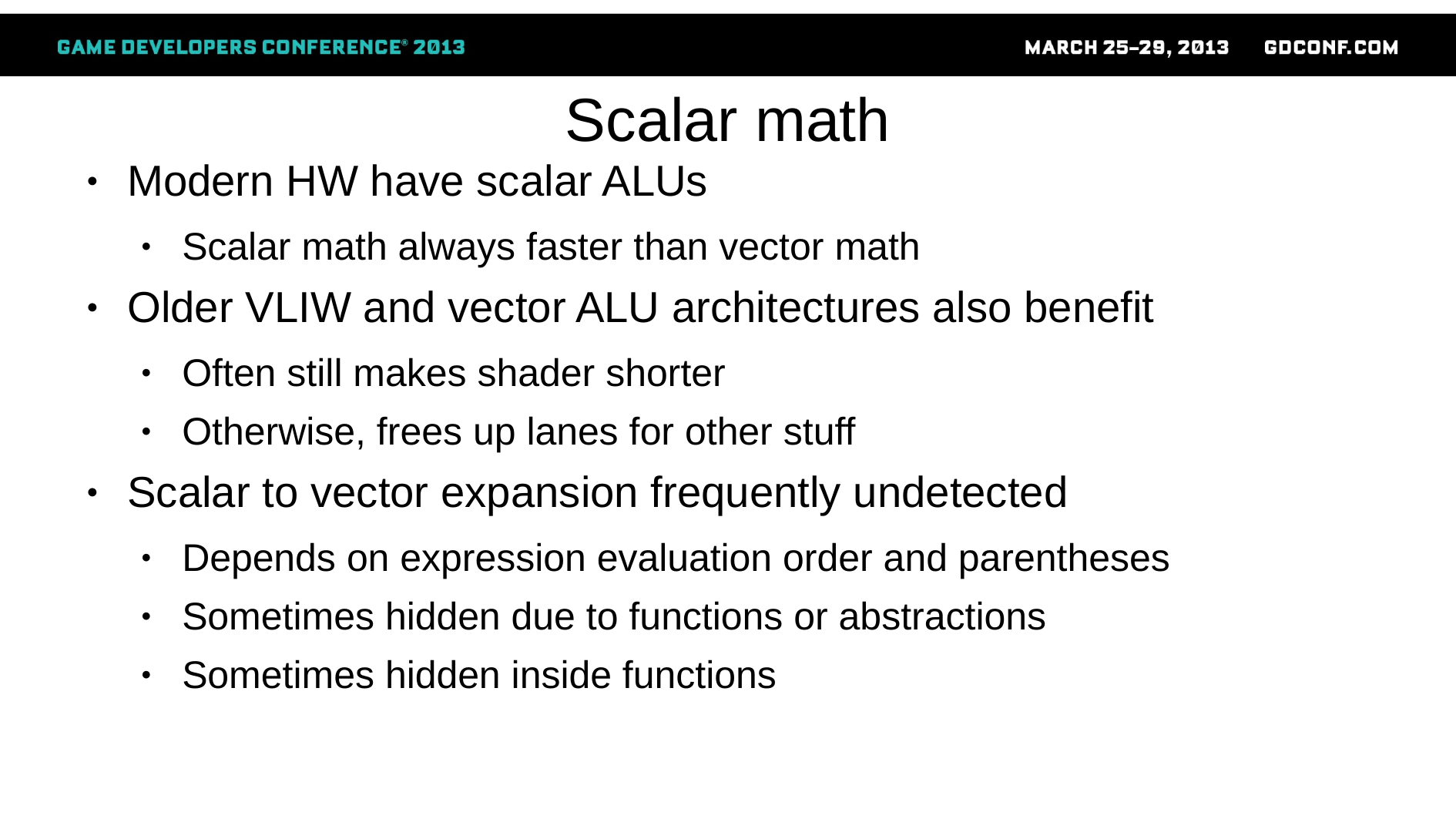

# Scalar math
Modern HW have scalar ALUs
Scalar math always faster than vector math
Older VLIW and vector ALU architectures also benefit
Often still makes shader shorter
Otherwise, frees up lanes for other stuff
Scalar to vector expansion frequently undetected
Depends on expression evaluation order and parentheses
Sometimes hidden due to functions or abstractions
Sometimes hidden inside functions